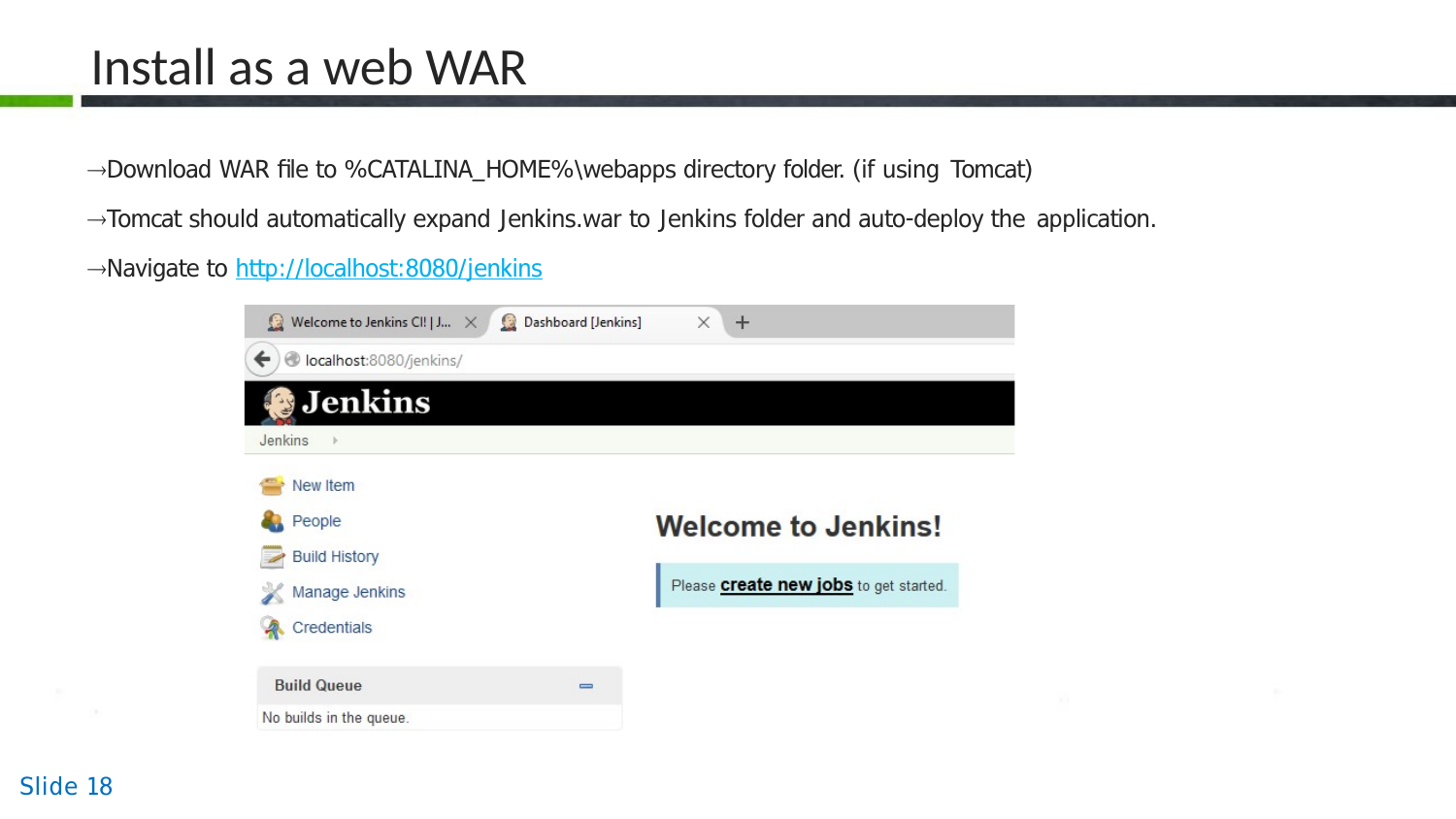

Install as a web WAR
→Download WAR file to %CATALINA_HOME%\webapps directory folder. (if using Tomcat)
→Tomcat should automatically expand Jenkins.war to Jenkins folder and auto-deploy the application.
→Navigate to http://localhost:8080/jenkins

Slide 18